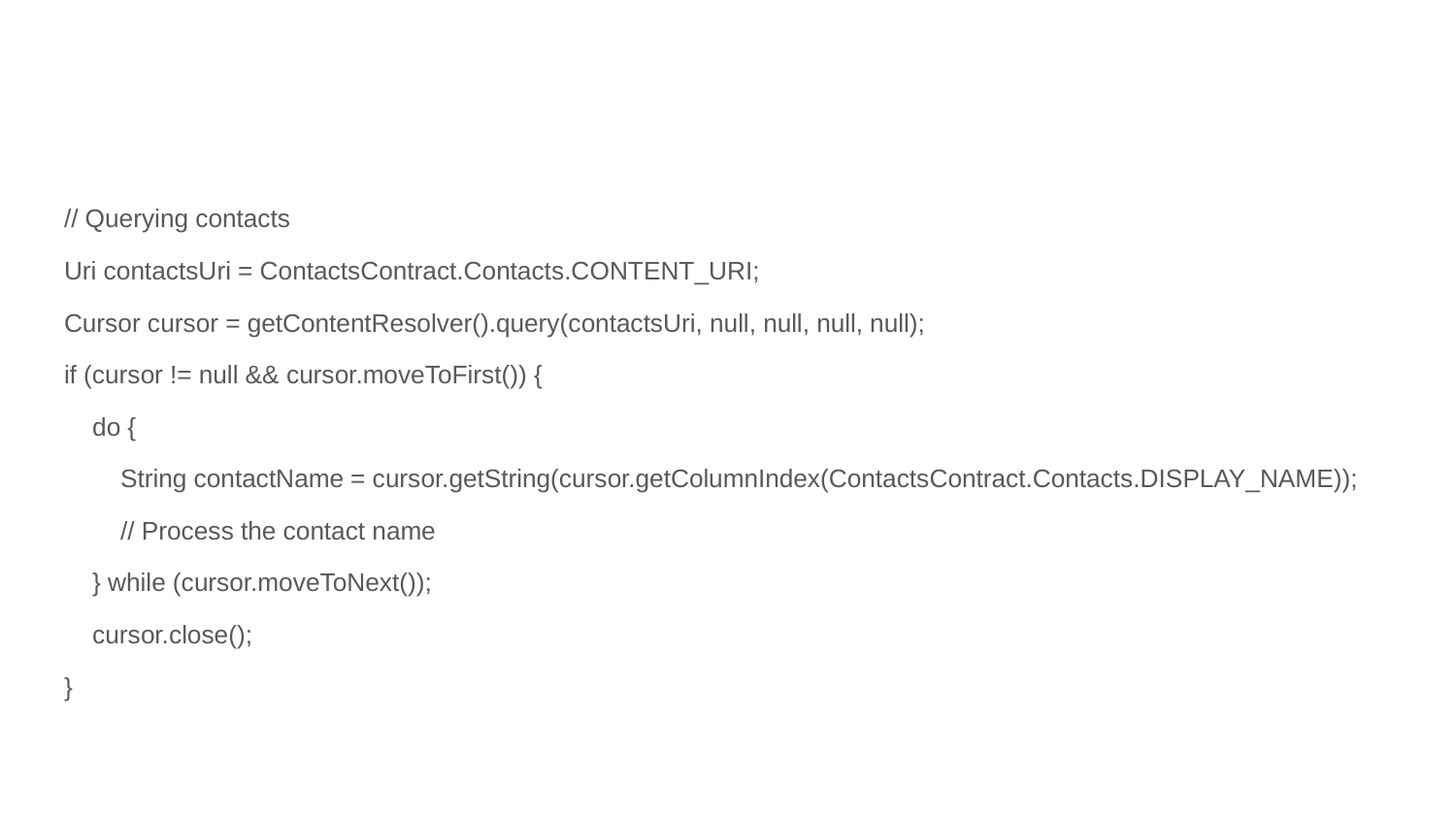

#
// Querying contacts
Uri contactsUri = ContactsContract.Contacts.CONTENT_URI;
Cursor cursor = getContentResolver().query(contactsUri, null, null, null, null);
if (cursor != null && cursor.moveToFirst()) {
    do {
        String contactName = cursor.getString(cursor.getColumnIndex(ContactsContract.Contacts.DISPLAY_NAME));
        // Process the contact name
    } while (cursor.moveToNext());
    cursor.close();
}